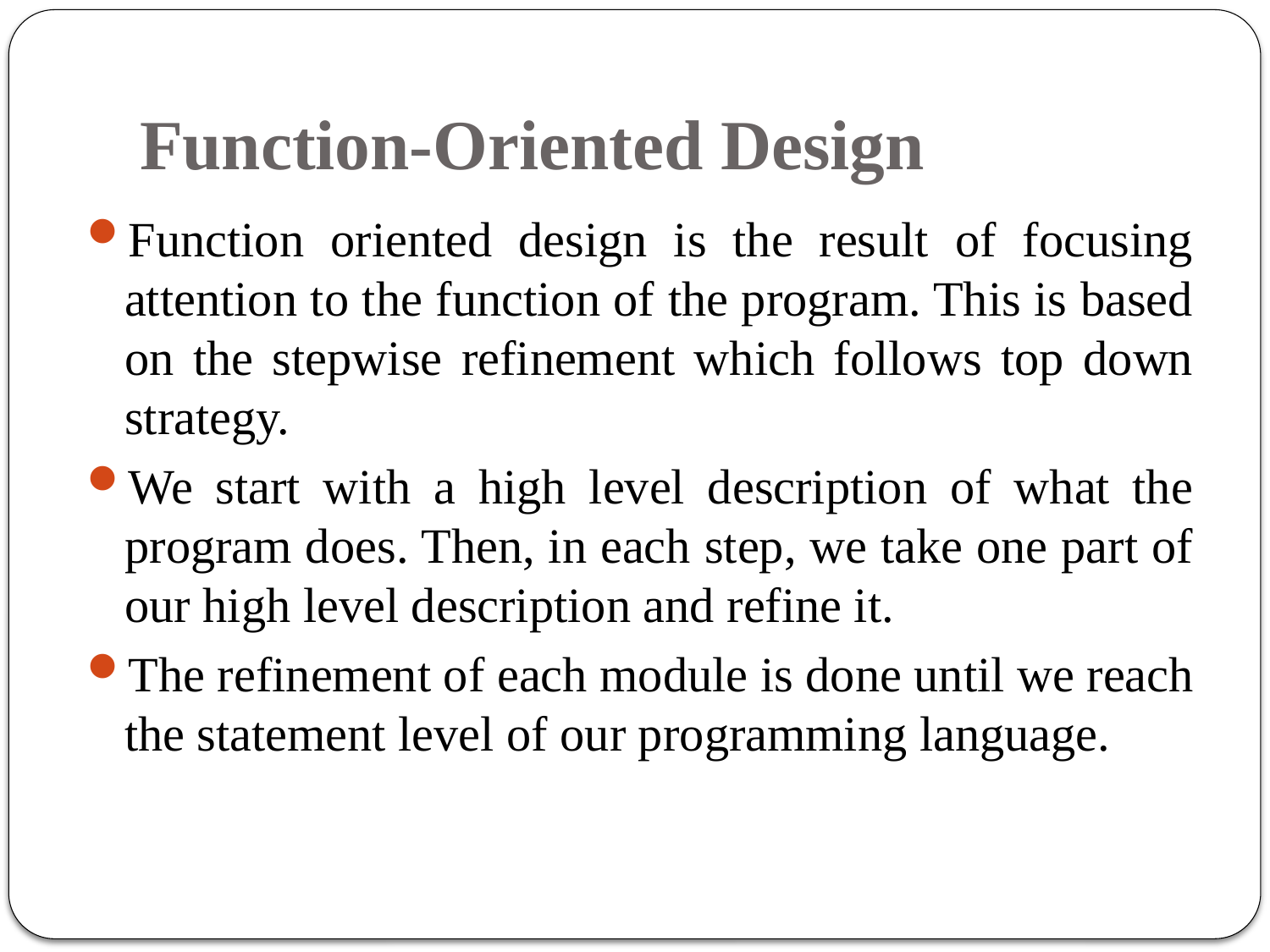

# Function-Oriented Design
Function oriented design is the result of focusing attention to the function of the program. This is based on the stepwise refinement which follows top down strategy.
We start with a high level description of what the program does. Then, in each step, we take one part of our high level description and refine it.
The refinement of each module is done until we reach the statement level of our programming language.